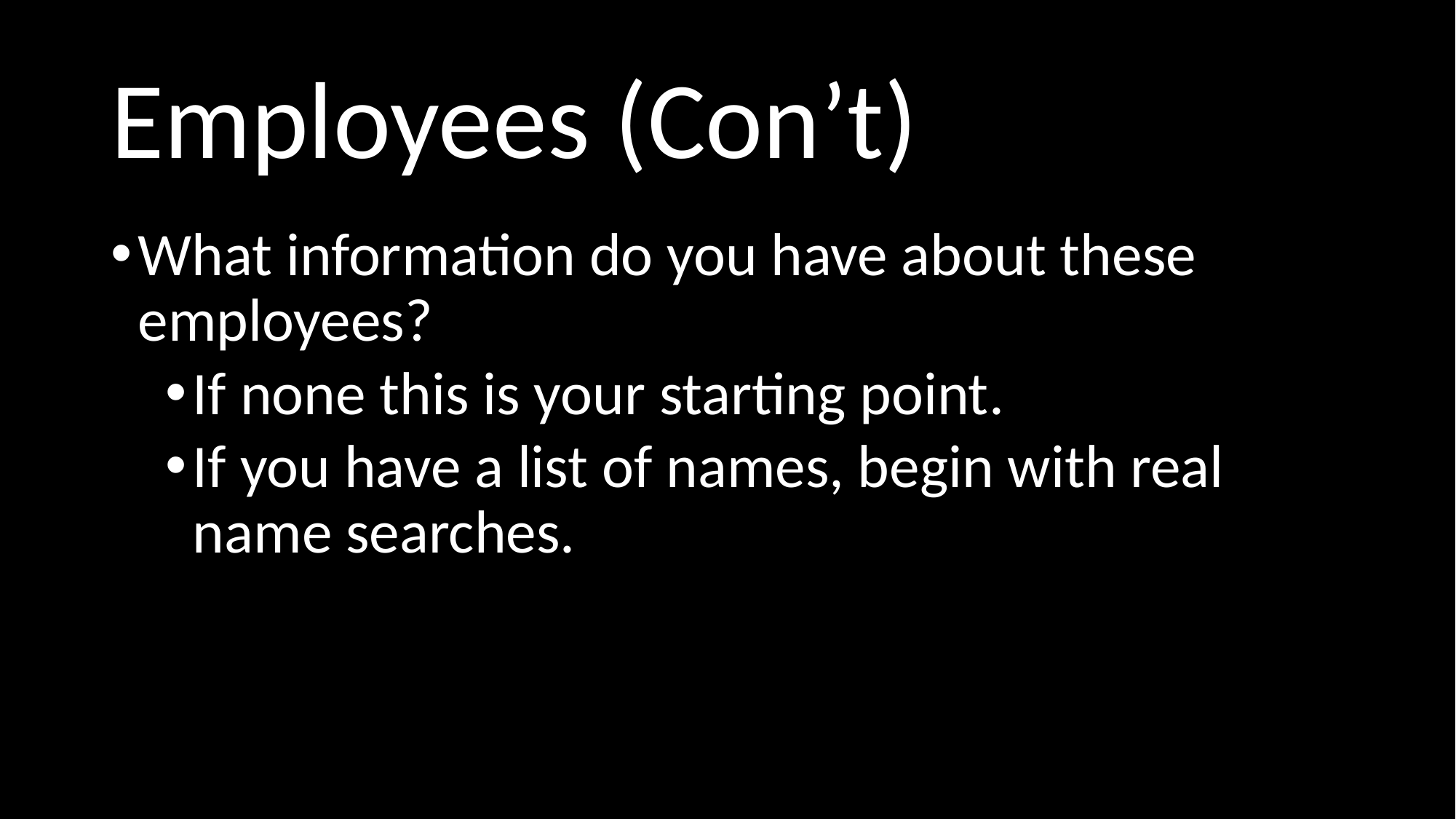

# Employees (Con’t)
What information do you have about these employees?
If none this is your starting point.
If you have a list of names, begin with real name searches.